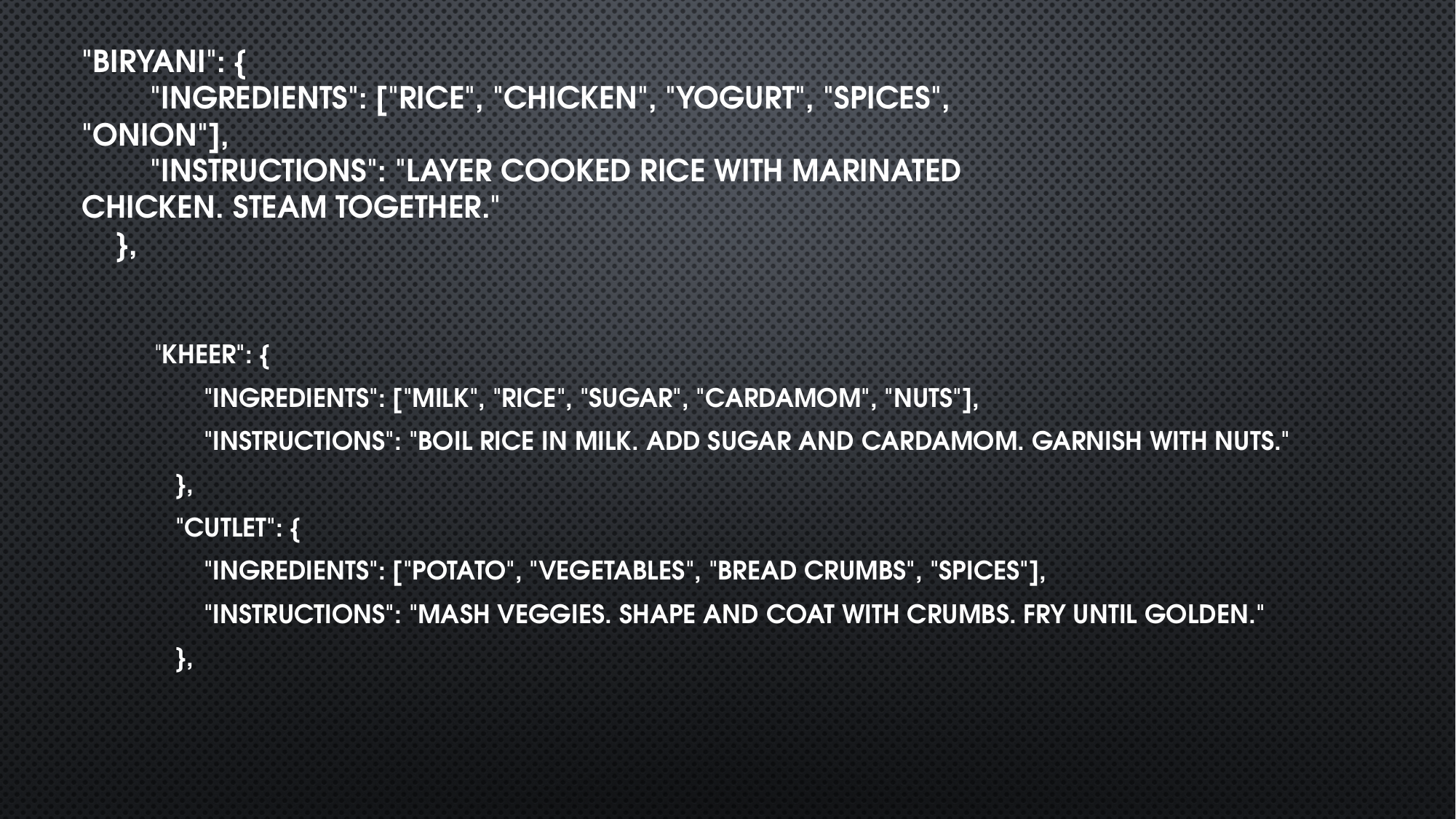

# "biryani": { "ingredients": ["rice", "chicken", "yogurt", "spices", "onion"], "instructions": "Layer cooked rice with marinated chicken. Steam together." },
 "kheer": {
        "ingredients": ["milk", "rice", "sugar", "cardamom", "nuts"],
        "instructions": "Boil rice in milk. Add sugar and cardamom. Garnish with nuts."
    },
    "cutlet": {
        "ingredients": ["potato", "vegetables", "bread crumbs", "spices"],
        "instructions": "Mash veggies. Shape and coat with crumbs. Fry until golden."
    },